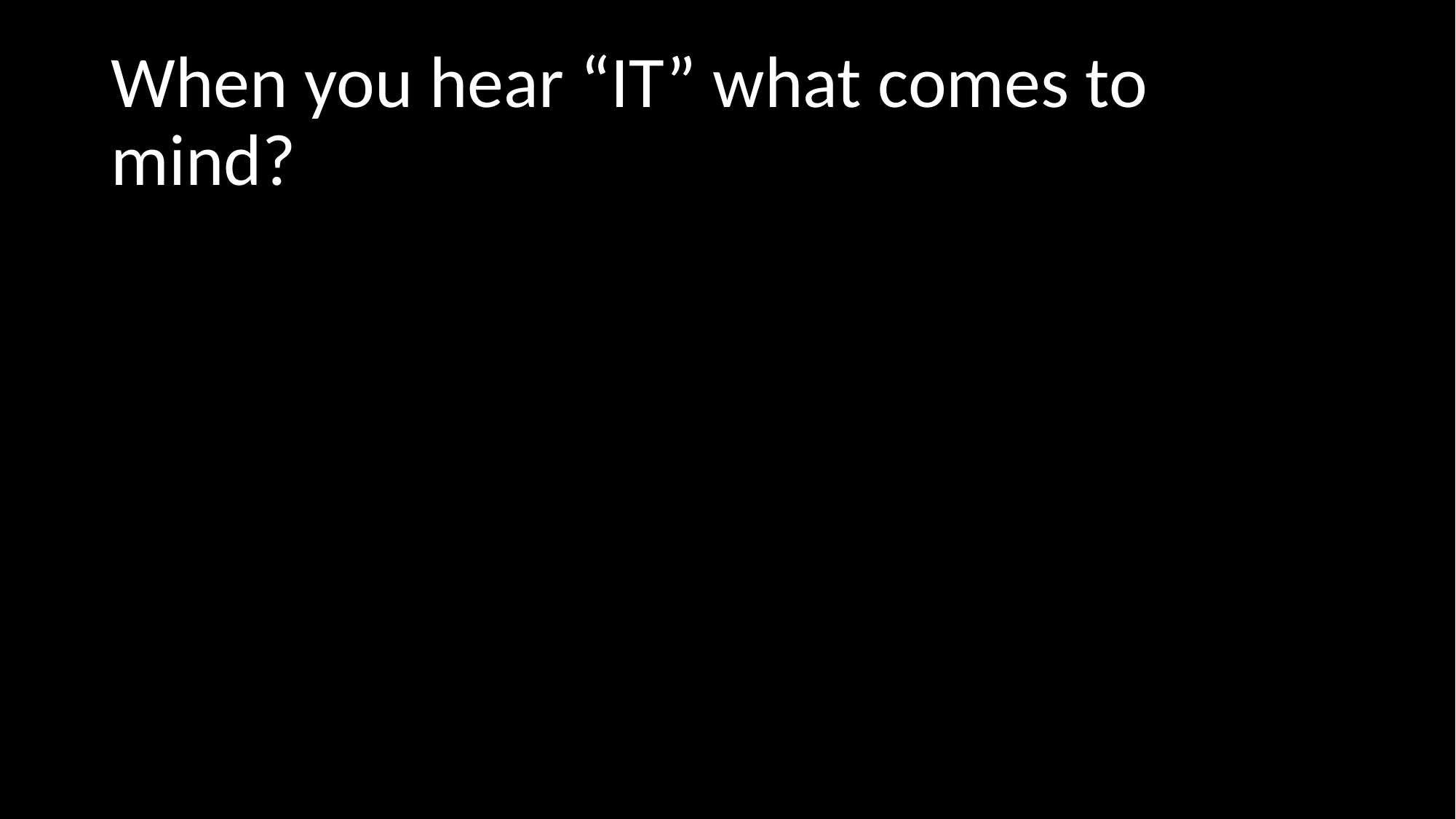

# When you hear “IT” what comes to mind?